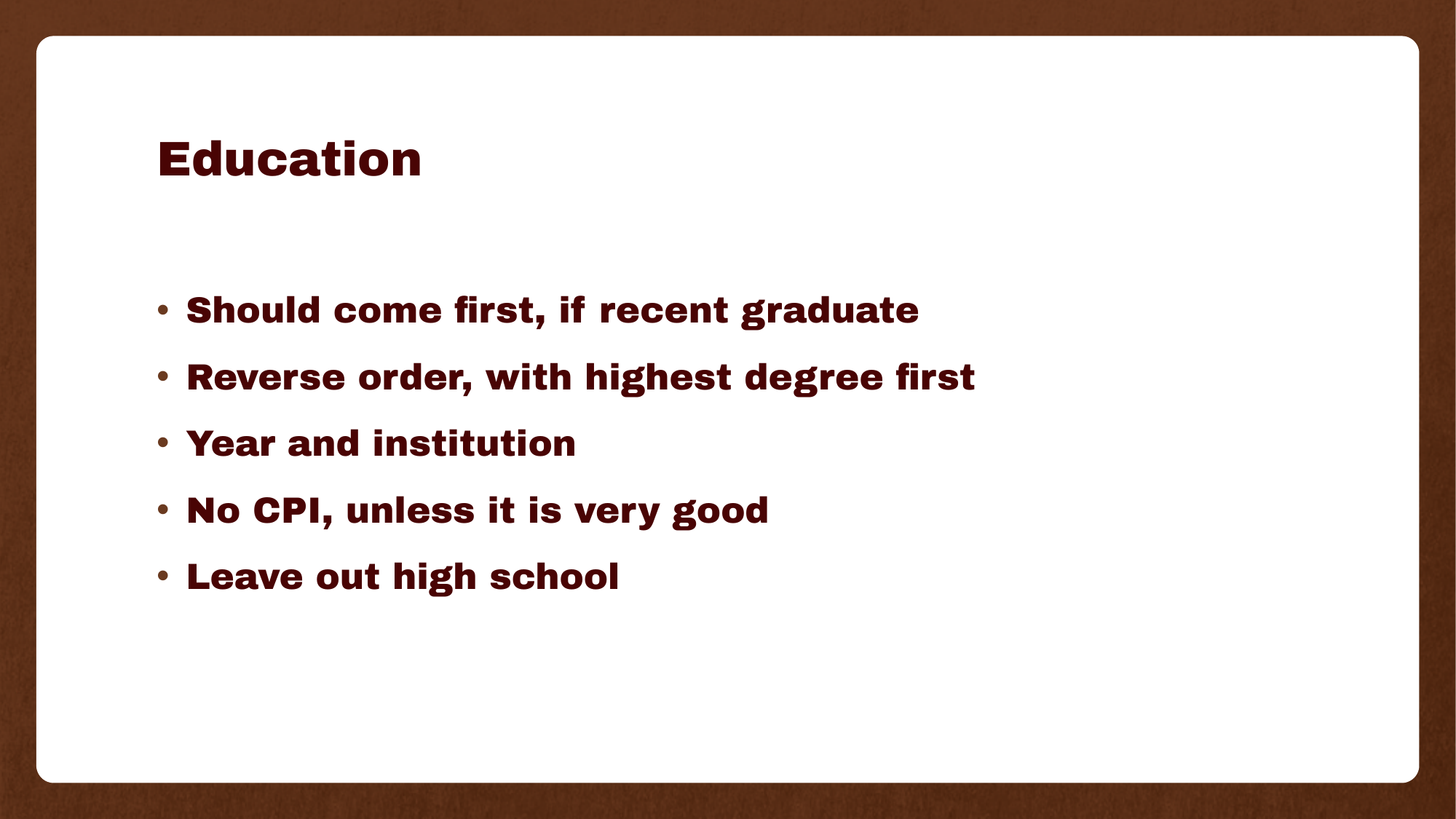

# Education

Should come first, if recent graduate
Reverse order, with highest degree first
Year and institution
No CPI, unless it is very good
Leave out high school